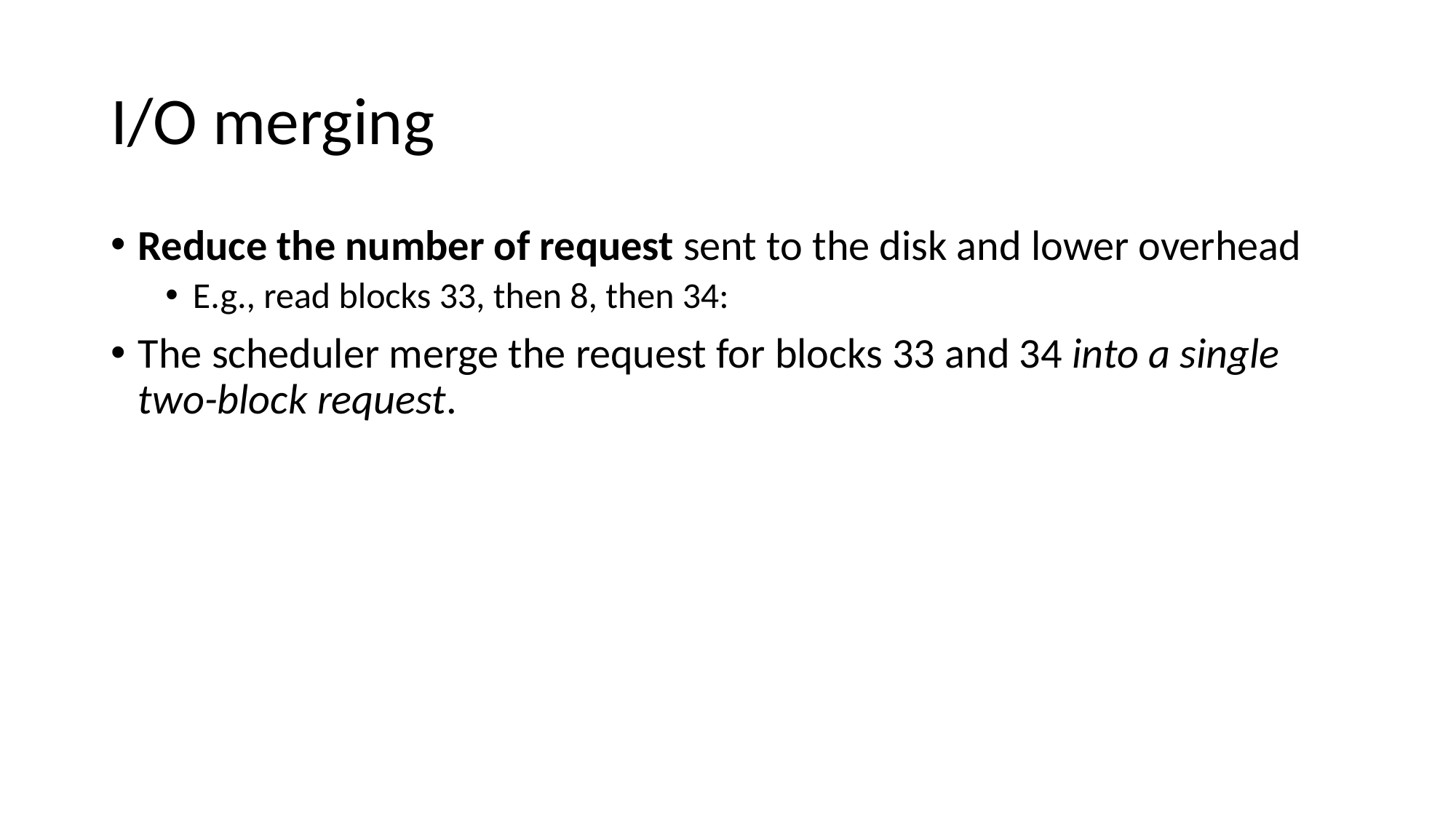

# I/O merging
Reduce the number of request sent to the disk and lower overhead
E.g., read blocks 33, then 8, then 34:
The scheduler merge the request for blocks 33 and 34 into a single two-block request.